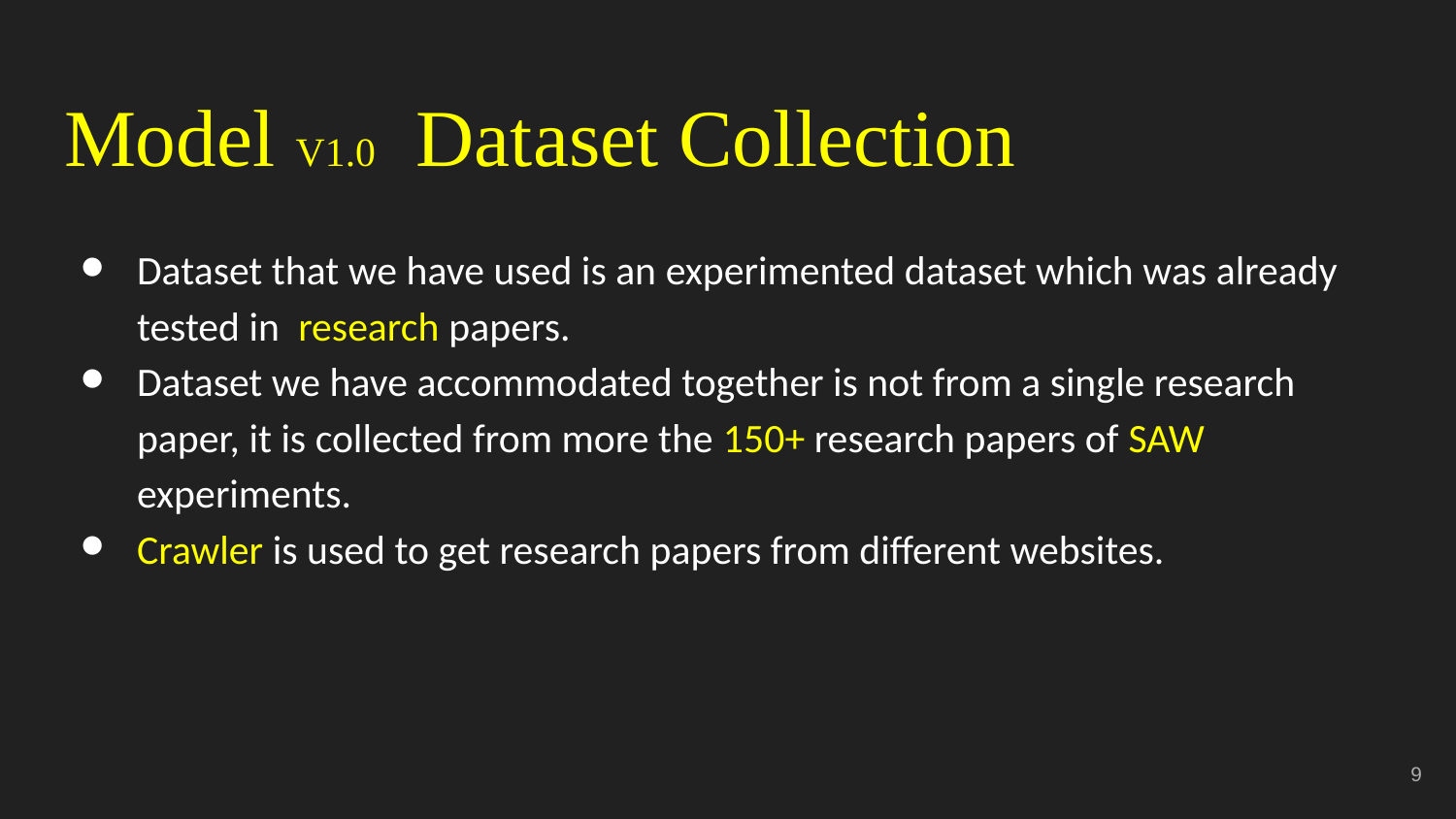

# Model V1.0  Dataset Collection
Dataset that we have used is an experimented dataset which was already tested in  research papers.
Dataset we have accommodated together is not from a single research paper, it is collected from more the 150+ research papers of SAW experiments.
Crawler is used to get research papers from different websites.
9